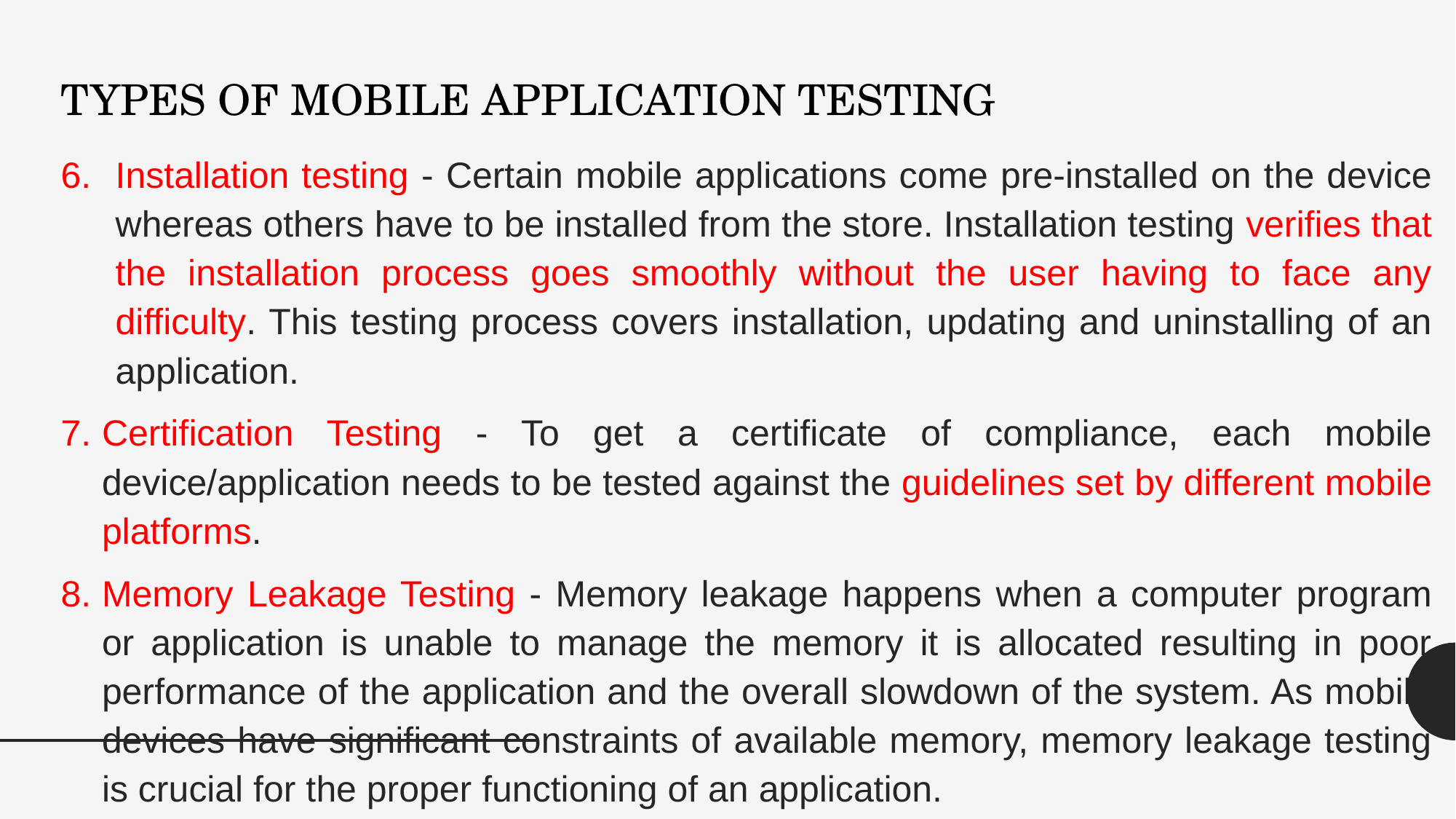

Types of Mobile Application Testing
Installation testing - Certain mobile applications come pre-installed on the device whereas others have to be installed from the store. Installation testing verifies that the installation process goes smoothly without the user having to face any difficulty. This testing process covers installation, updating and uninstalling of an application.
Certification Testing - To get a certificate of compliance, each mobile device/application needs to be tested against the guidelines set by different mobile platforms.
Memory Leakage Testing - Memory leakage happens when a computer program or application is unable to manage the memory it is allocated resulting in poor performance of the application and the overall slowdown of the system. As mobile devices have significant constraints of available memory, memory leakage testing is crucial for the proper functioning of an application.